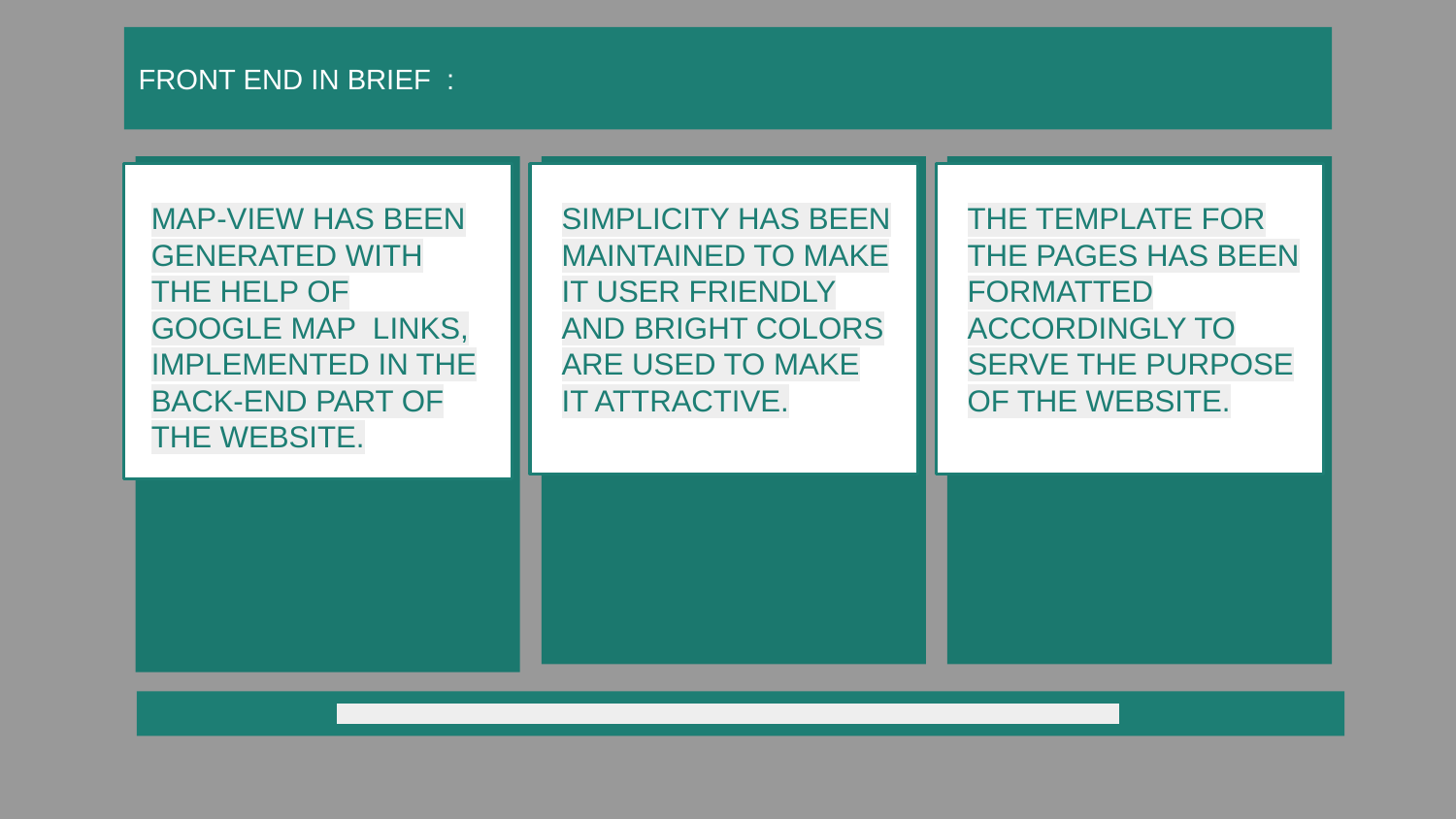

FRONT END IN BRIEF  :

MAP-VIEW HAS BEEN GENERATED WITH THE HELP OF GOOGLE MAP  LINKS, IMPLEMENTED IN THE BACK-END PART OF THE WEBSITE.
SIMPLICITY HAS BEEN MAINTAINED TO MAKE IT USER FRIENDLY AND BRIGHT COLORS ARE USED TO MAKE IT ATTRACTIVE.
THE TEMPLATE FOR THE PAGES HAS BEEN FORMATTED ACCORDINGLY TO SERVE THE PURPOSE OF THE WEBSITE.

-